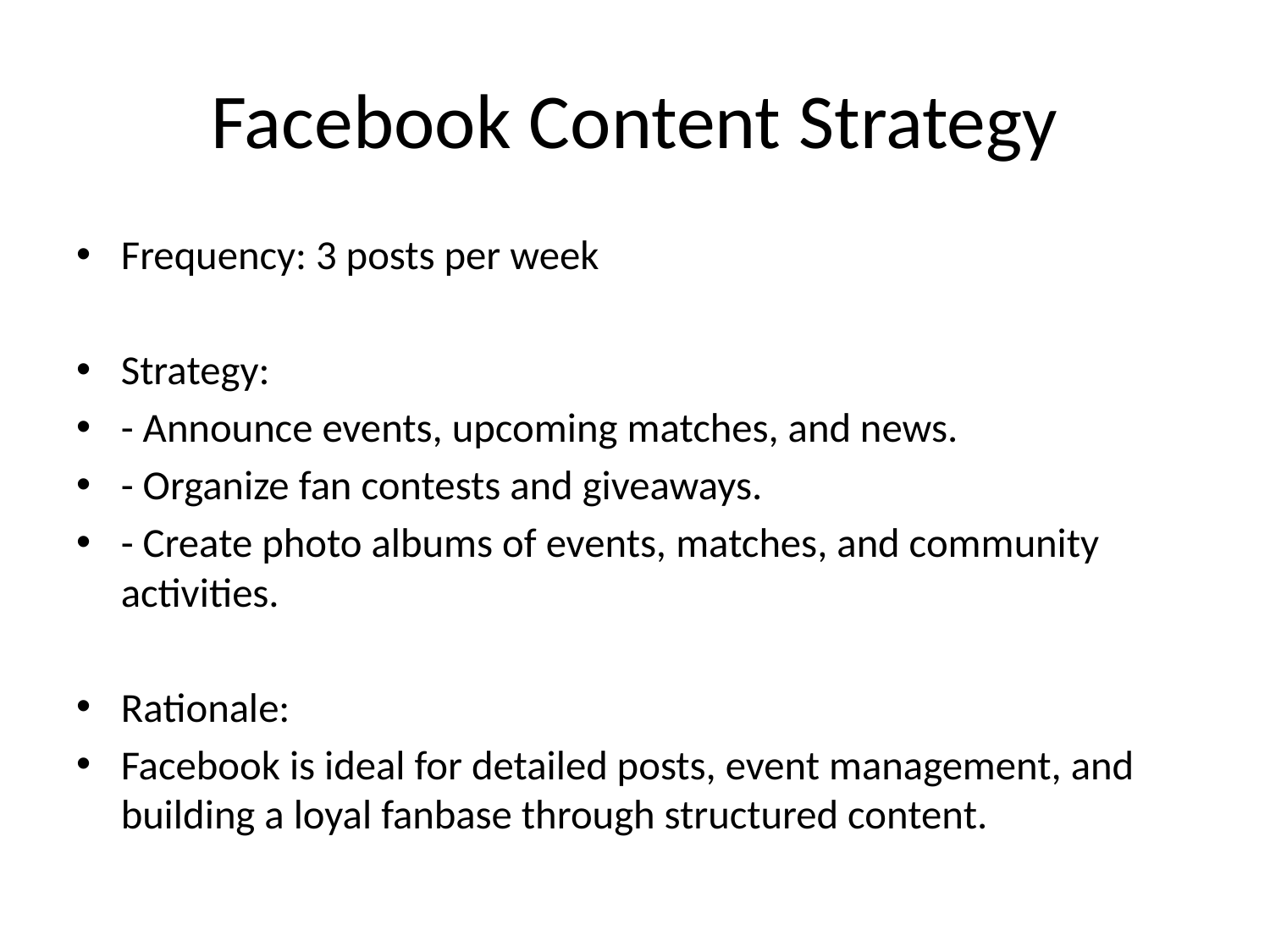

# Facebook Content Strategy
Frequency: 3 posts per week

Strategy:
- Announce events, upcoming matches, and news.
- Organize fan contests and giveaways.
- Create photo albums of events, matches, and community activities.

Rationale:
Facebook is ideal for detailed posts, event management, and building a loyal fanbase through structured content.